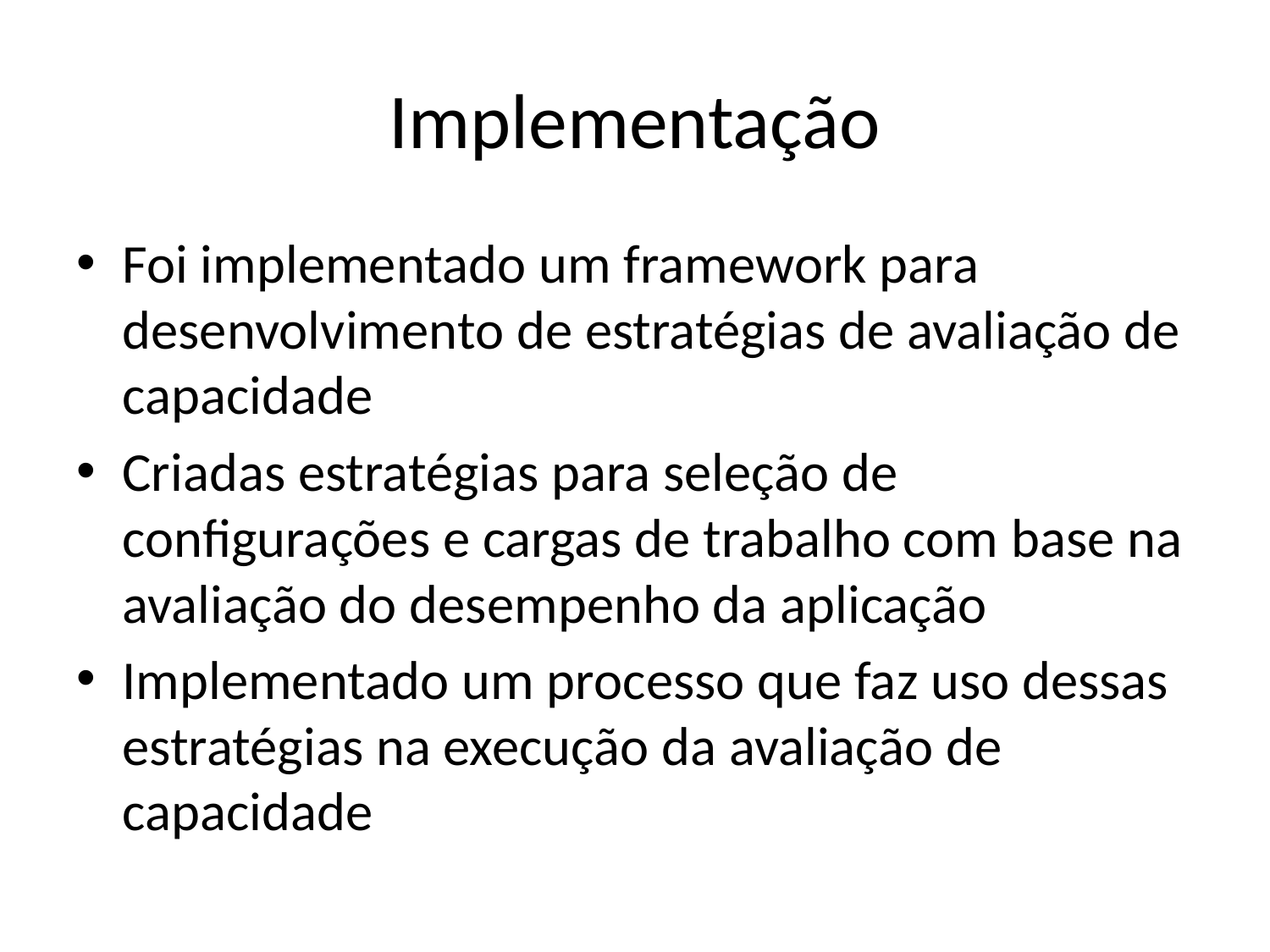

# Implementação
Foi implementado um framework para desenvolvimento de estratégias de avaliação de capacidade
Criadas estratégias para seleção de configurações e cargas de trabalho com base na avaliação do desempenho da aplicação
Implementado um processo que faz uso dessas estratégias na execução da avaliação de capacidade